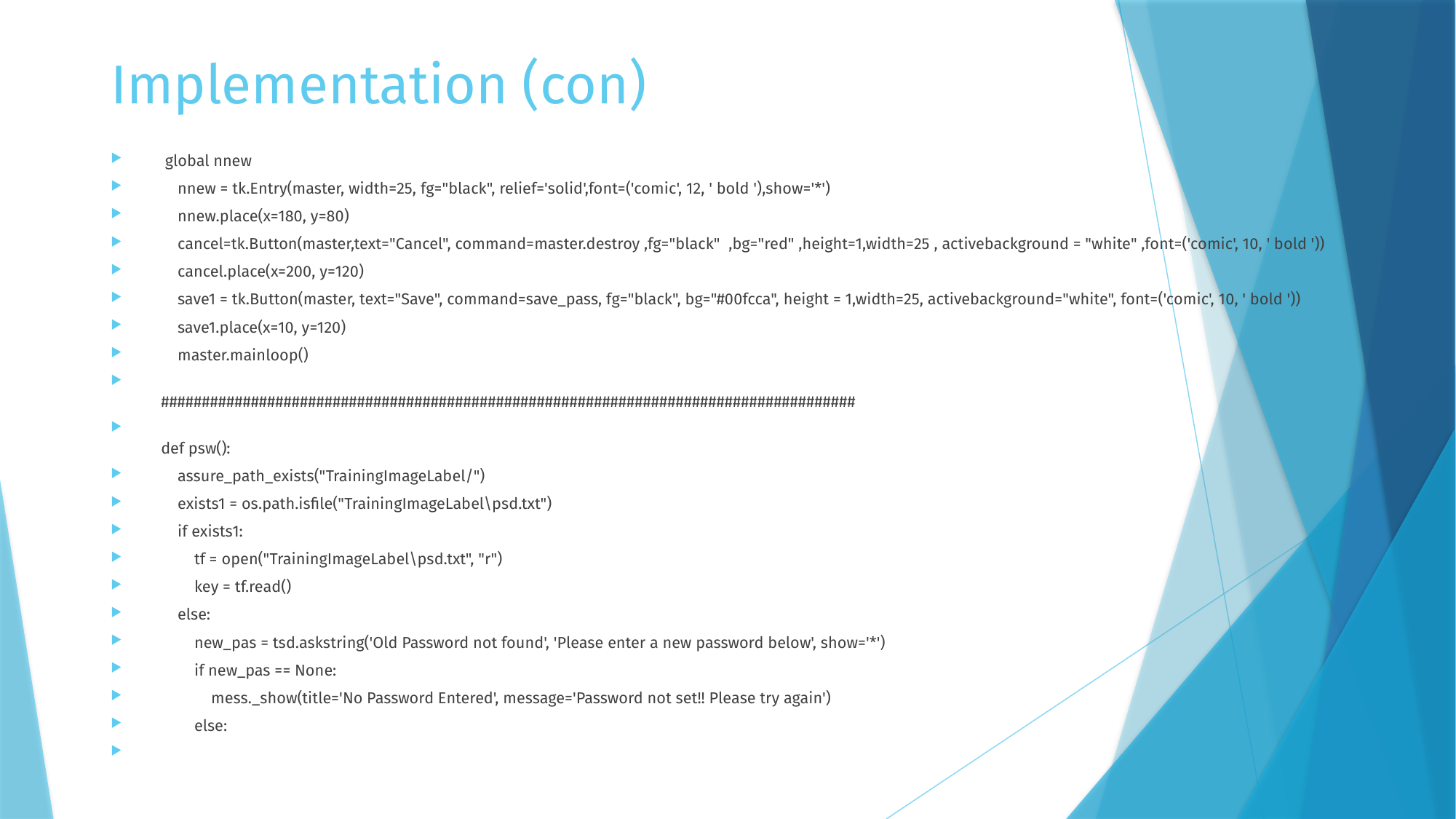

# Implementation (con)
 global nnew
    nnew = tk.Entry(master, width=25, fg="black", relief='solid',font=('comic', 12, ' bold '),show='*')
    nnew.place(x=180, y=80)
    cancel=tk.Button(master,text="Cancel", command=master.destroy ,fg="black"  ,bg="red" ,height=1,width=25 , activebackground = "white" ,font=('comic', 10, ' bold '))
    cancel.place(x=200, y=120)
    save1 = tk.Button(master, text="Save", command=save_pass, fg="black", bg="#00fcca", height = 1,width=25, activebackground="white", font=('comic', 10, ' bold '))
    save1.place(x=10, y=120)
    master.mainloop()
#####################################################################################
def psw():
    assure_path_exists("TrainingImageLabel/")
    exists1 = os.path.isfile("TrainingImageLabel\psd.txt")
    if exists1:
        tf = open("TrainingImageLabel\psd.txt", "r")
        key = tf.read()
    else:
        new_pas = tsd.askstring('Old Password not found', 'Please enter a new password below', show='*')
        if new_pas == None:
            mess._show(title='No Password Entered', message='Password not set!! Please try again')
        else: